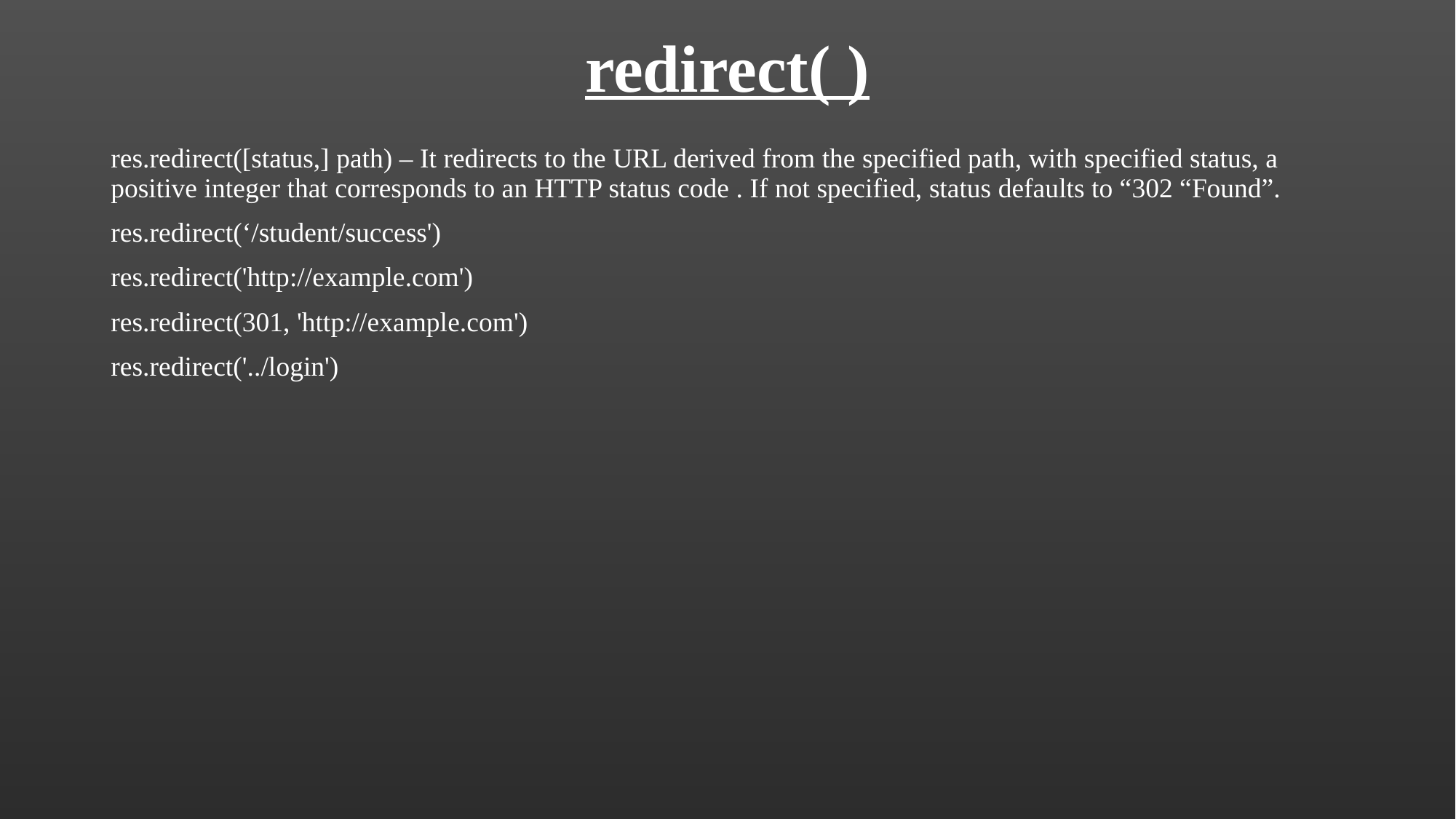

# redirect( )
res.redirect([status,] path) – It redirects to the URL derived from the specified path, with specified status, a positive integer that corresponds to an HTTP status code . If not specified, status defaults to “302 “Found”.
res.redirect(‘/student/success')
res.redirect('http://example.com')
res.redirect(301, 'http://example.com')
res.redirect('../login')